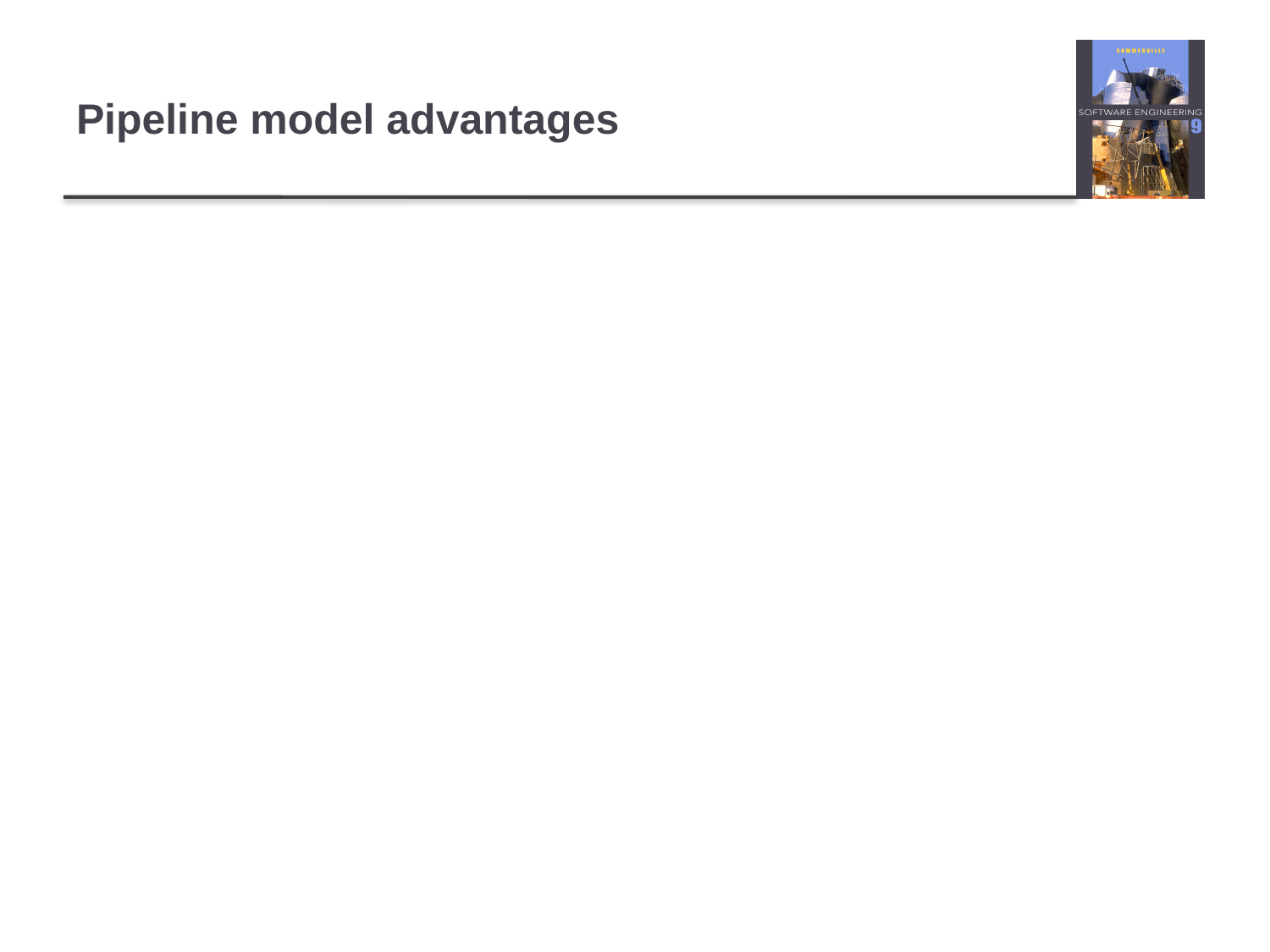

# Pipeline model advantages
Supports transformation reuse.

Intuitive organization for stakeholder communication.

Easy to add new transformations.

Relatively simple to implement as either a concurrent or sequential system.

However, requires a common format for data transfer along the pipeline and difficult to support event-based interaction.